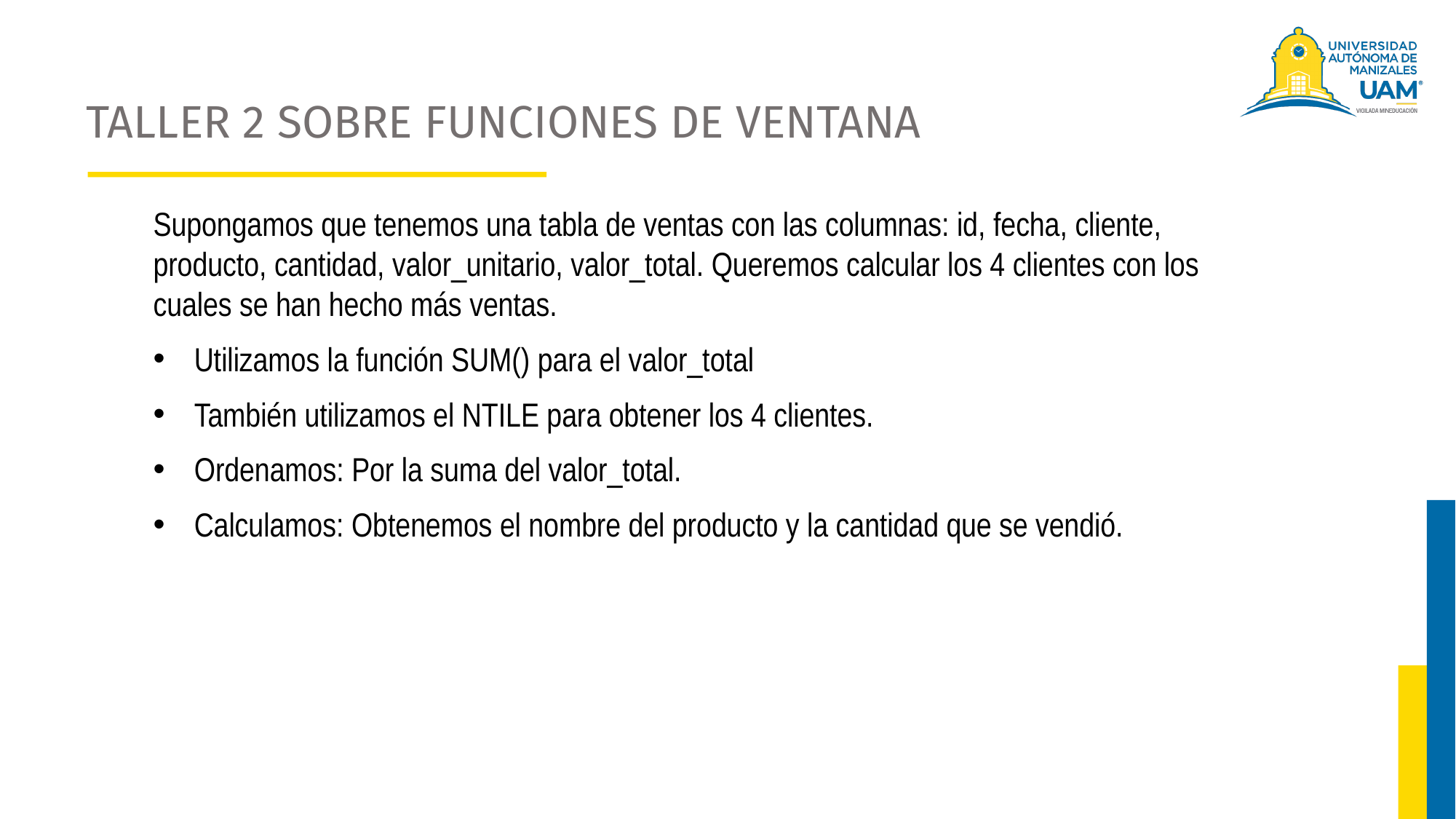

# TALLER 2 SOBRE FUNCIONES DE VENTANA

Supongamos que tenemos una tabla de ventas con las columnas: id, fecha, cliente, producto, cantidad, valor_unitario, valor_total. Queremos calcular los 4 clientes con los cuales se han hecho más ventas.
Utilizamos la función SUM() para el valor_total
También utilizamos el NTILE para obtener los 4 clientes.
Ordenamos: Por la suma del valor_total.
Calculamos: Obtenemos el nombre del producto y la cantidad que se vendió.